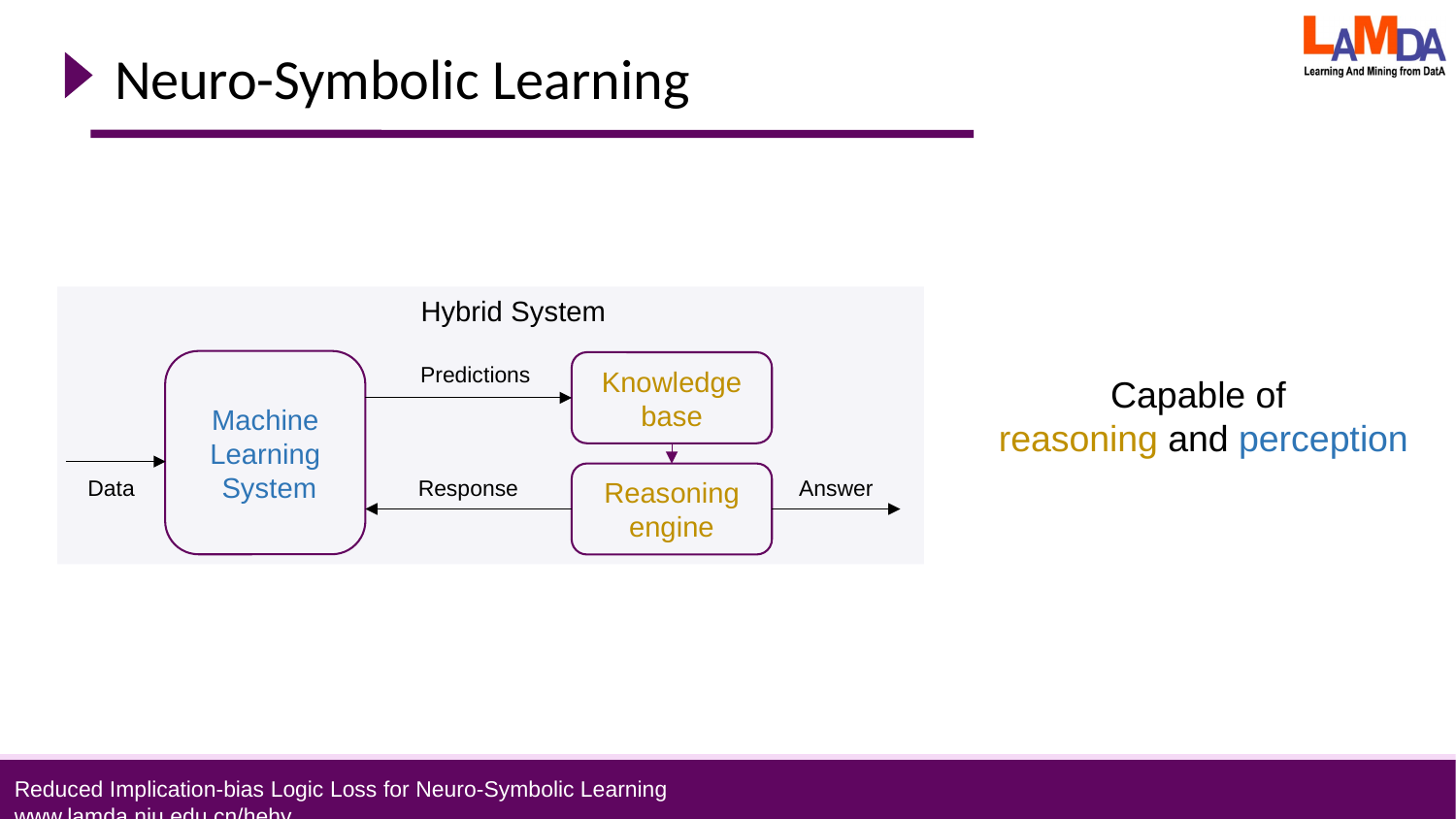

# Neuro-Symbolic Learning

Hybrid System
Machine Learning
 System
Knowledge
base
Predictions
Data
Reasoning
engine
Response
Answer
Capable of
reasoning and perception